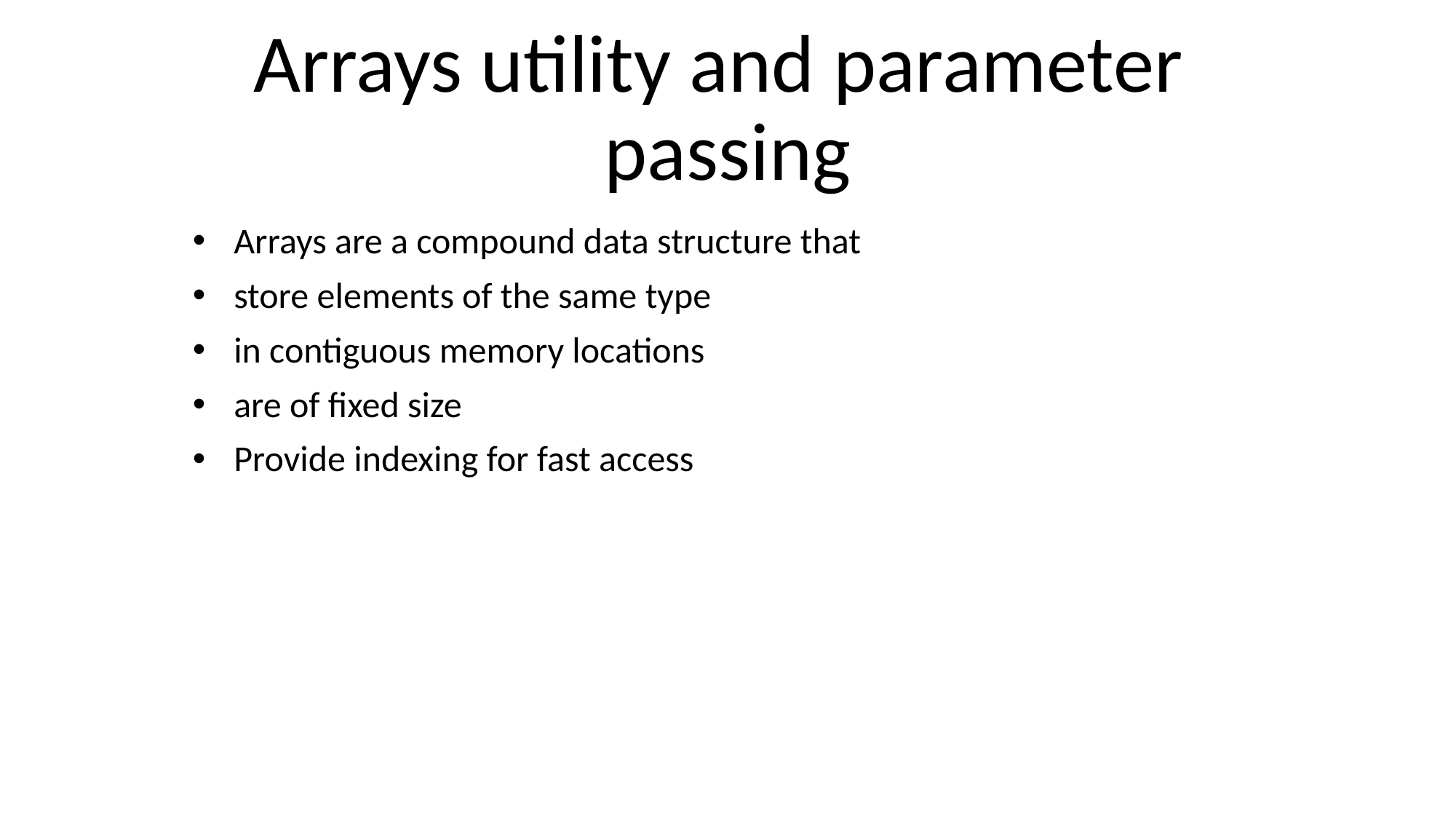

# Arrays utility and parameter passing
Arrays are a compound data structure that
store elements of the same type
in contiguous memory locations
are of fixed size
Provide indexing for fast access